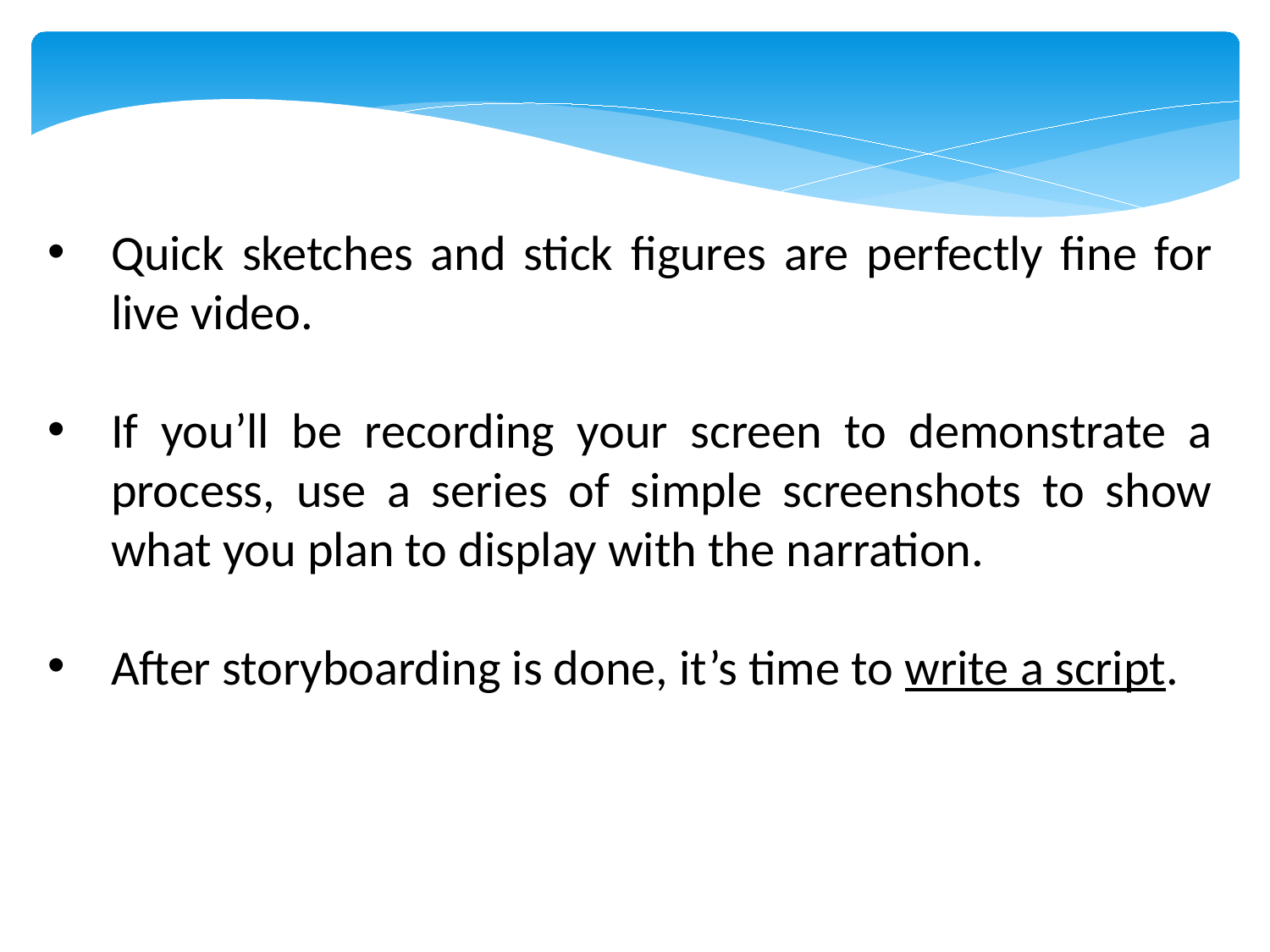

Quick sketches and stick figures are perfectly fine for live video.

If you’ll be recording your screen to demonstrate a process, use a series of simple screenshots to show what you plan to display with the narration.

After storyboarding is done, it’s time to write a script.